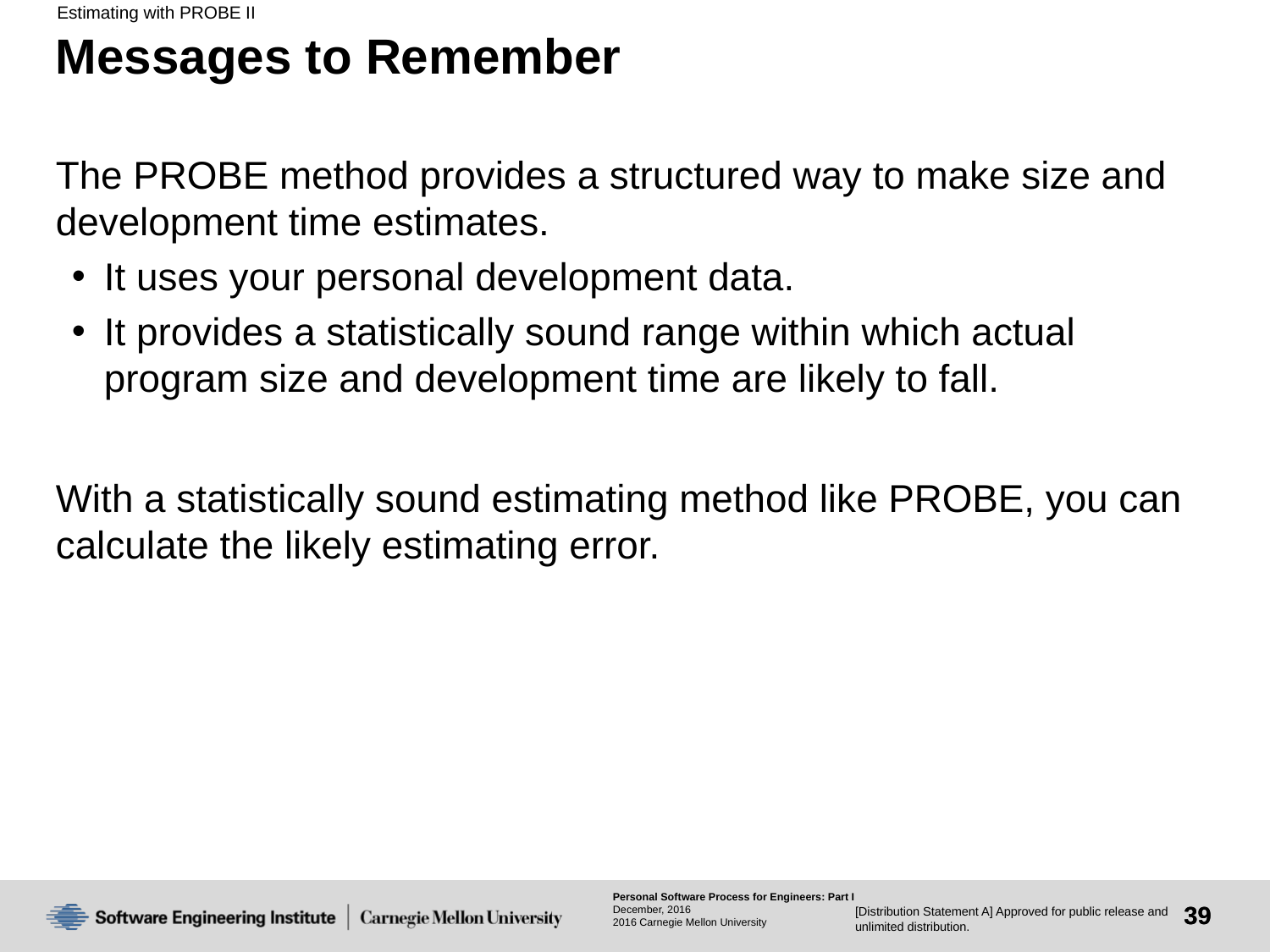

Estimating with PROBE II
# Messages to Remember
The PROBE method provides a structured way to make size and development time estimates.
It uses your personal development data.
It provides a statistically sound range within which actual program size and development time are likely to fall.

With a statistically sound estimating method like PROBE, you can calculate the likely estimating error.